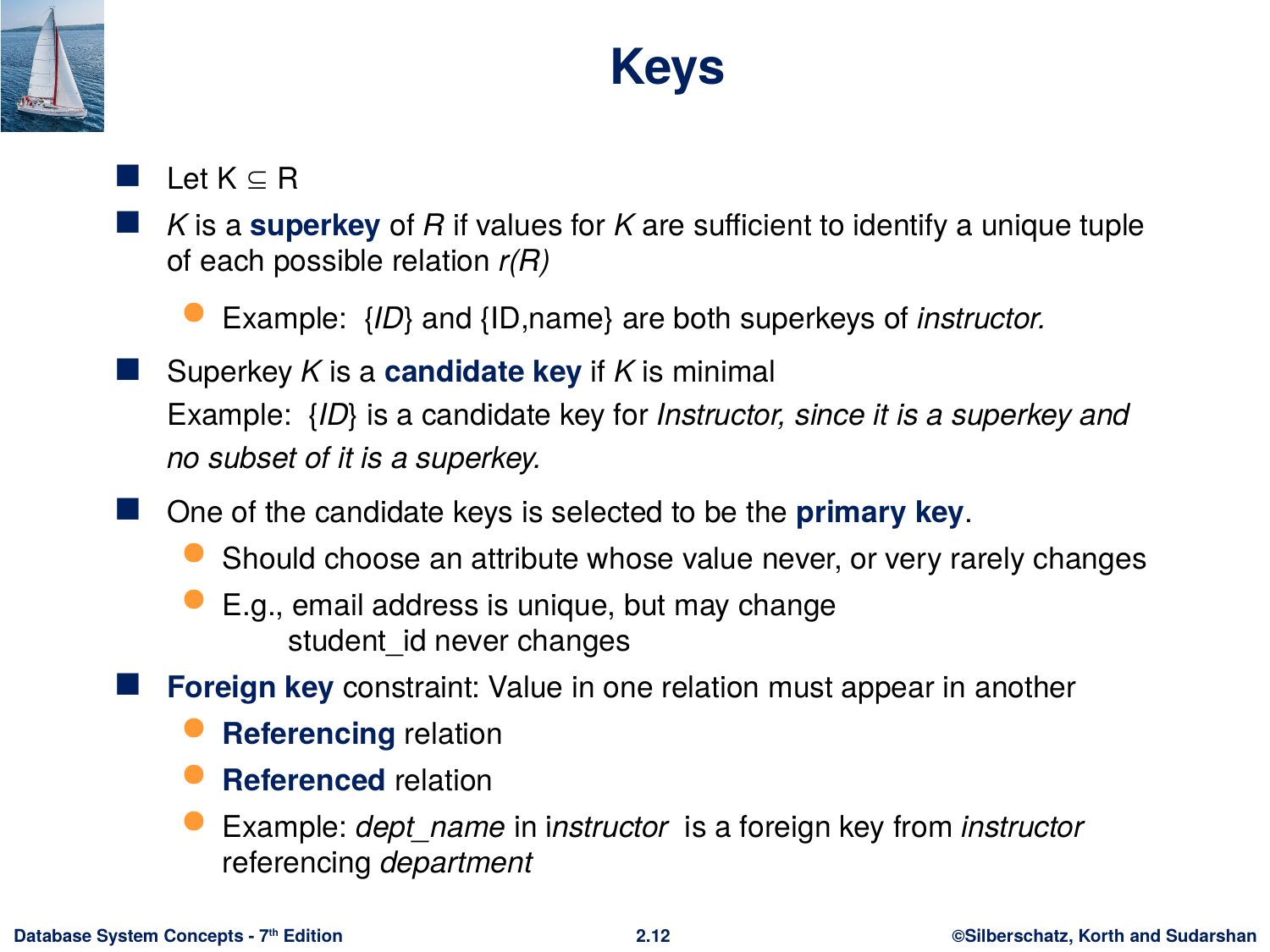

# Keys
Let K ⊆ R
K is a superkey of R if values for K are sufficient to identify a unique tuple of each possible relation r(R)
Example:  {ID} and {ID,name} are both superkeys of instructor.
Superkey K is a candidate key if K is minimal
Example:  {ID} is a candidate key for Instructor, since it is a superkey and no subset of it is a superkey.
One of the candidate keys is selected to be the primary key.
Should choose an attribute whose value never, or very rarely changes
E.g., email address is unique, but may change
        student_id never changes
Foreign key constraint: Value in one relation must appear in another
Referencing relation
Referenced relation
Example: dept_name in instructor  is a foreign key from instructor referencing department